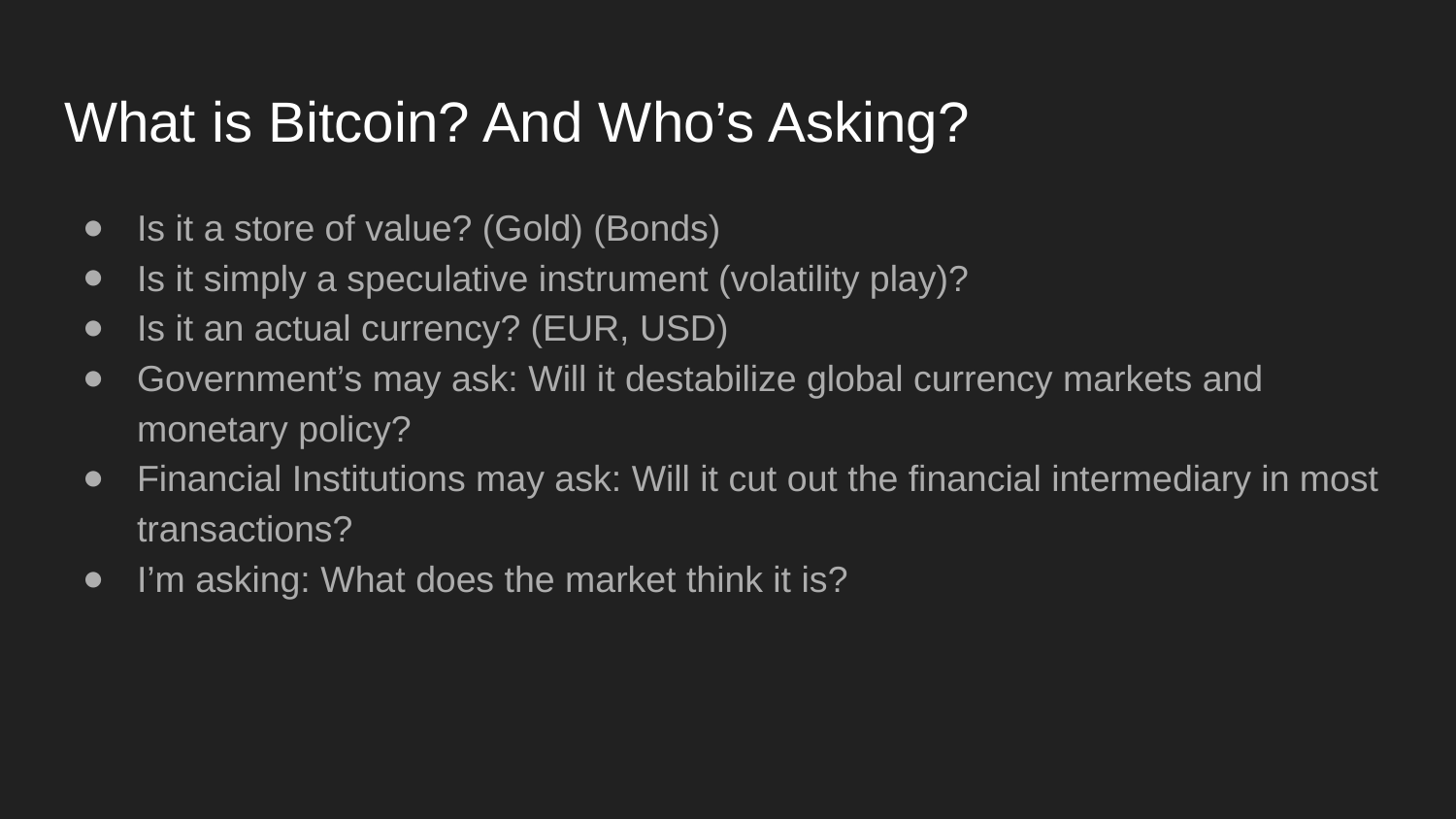

# What is Bitcoin? And Who’s Asking?
Is it a store of value? (Gold) (Bonds)
Is it simply a speculative instrument (volatility play)?
Is it an actual currency? (EUR, USD)
Government’s may ask: Will it destabilize global currency markets and monetary policy?
Financial Institutions may ask: Will it cut out the financial intermediary in most transactions?
I’m asking: What does the market think it is?